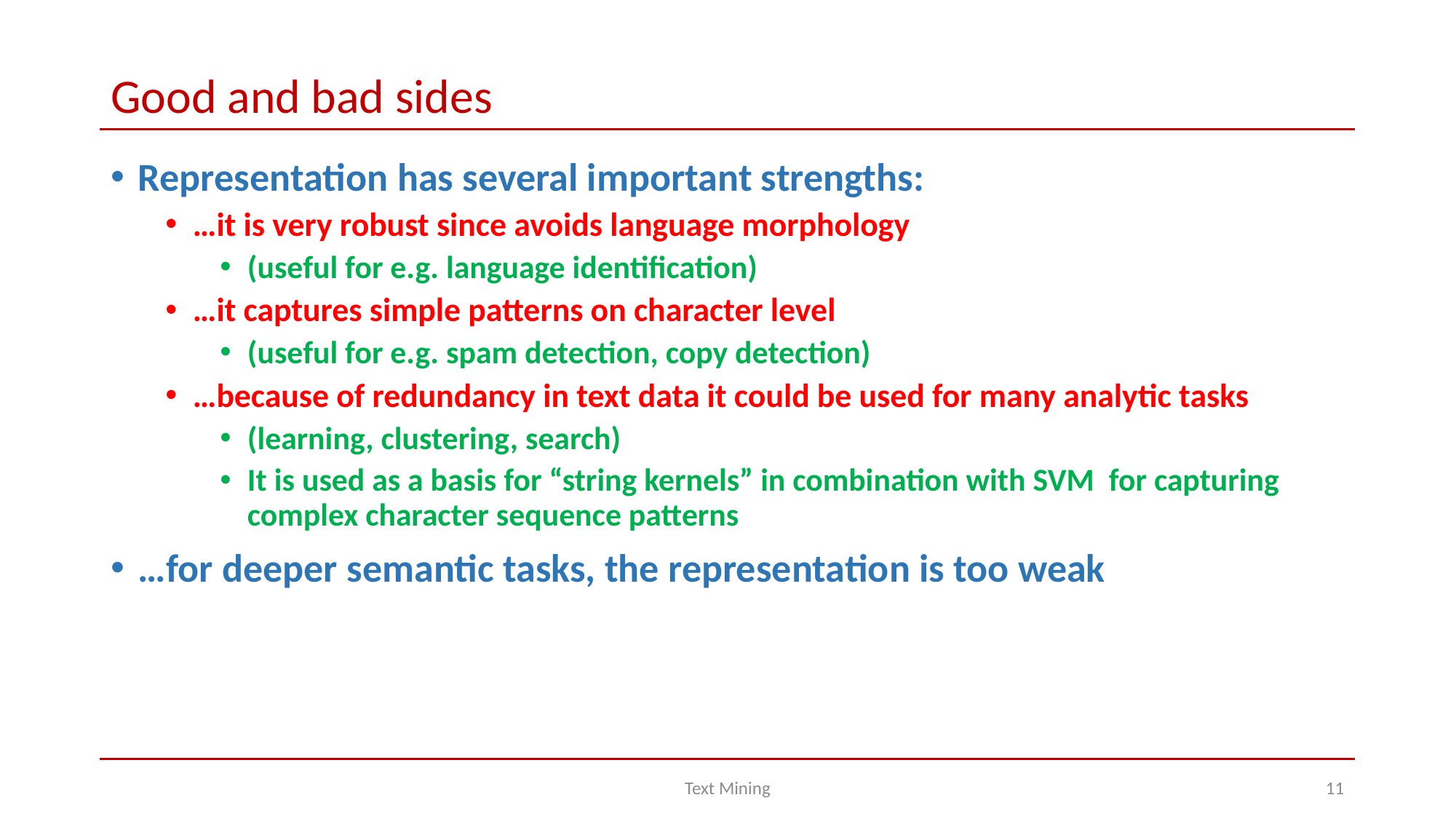

# Good and bad sides
Representation has several important strengths:
…it is very robust since avoids language morphology
(useful for e.g. language identification)
…it captures simple patterns on character level
(useful for e.g. spam detection, copy detection)
…because of redundancy in text data it could be used for many analytic tasks
(learning, clustering, search)
It is used as a basis for “string kernels” in combination with SVM  for capturing complex character sequence patterns
…for deeper semantic tasks, the representation is too weak

Text Mining
11